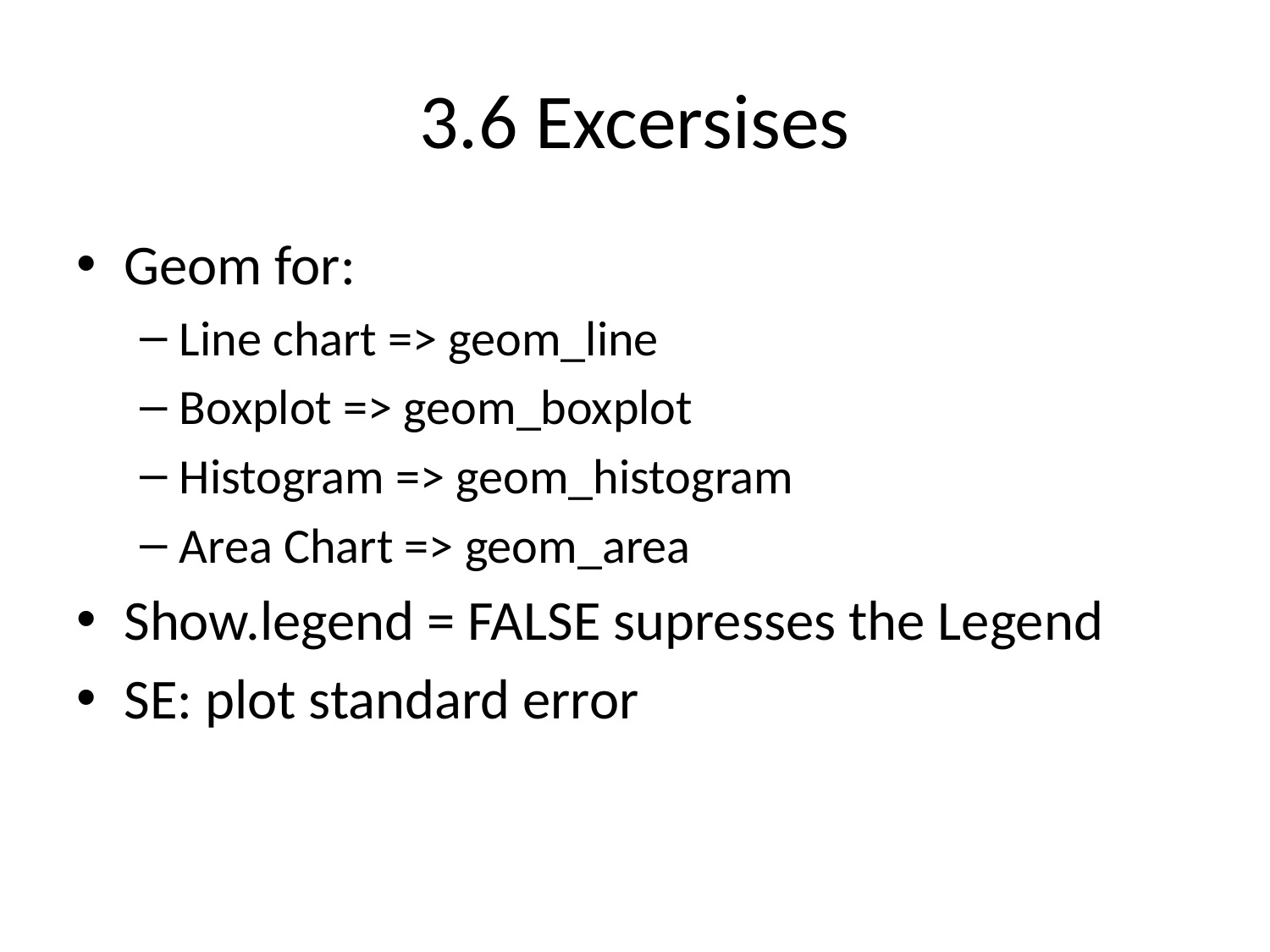

# 3.6 Excersises
Geom for:
Line chart => geom_line
Boxplot => geom_boxplot
Histogram => geom_histogram
Area Chart => geom_area
Show.legend = FALSE supresses the Legend
SE: plot standard error